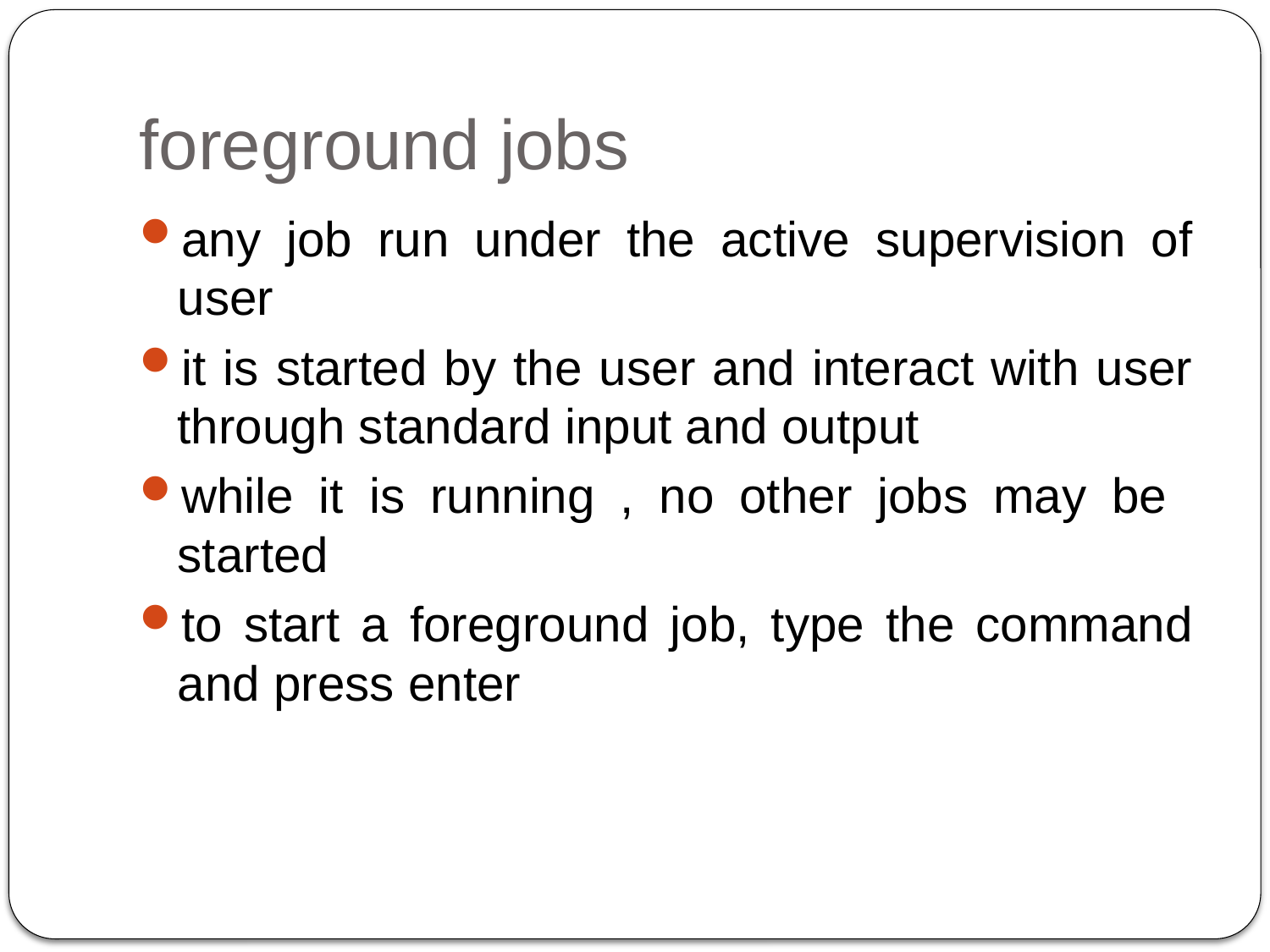

# foreground jobs
any job run under the active supervision of user
it is started by the user and interact with user through standard input and output
while it is running , no other jobs may be  started
to start a foreground job, type the command and press enter